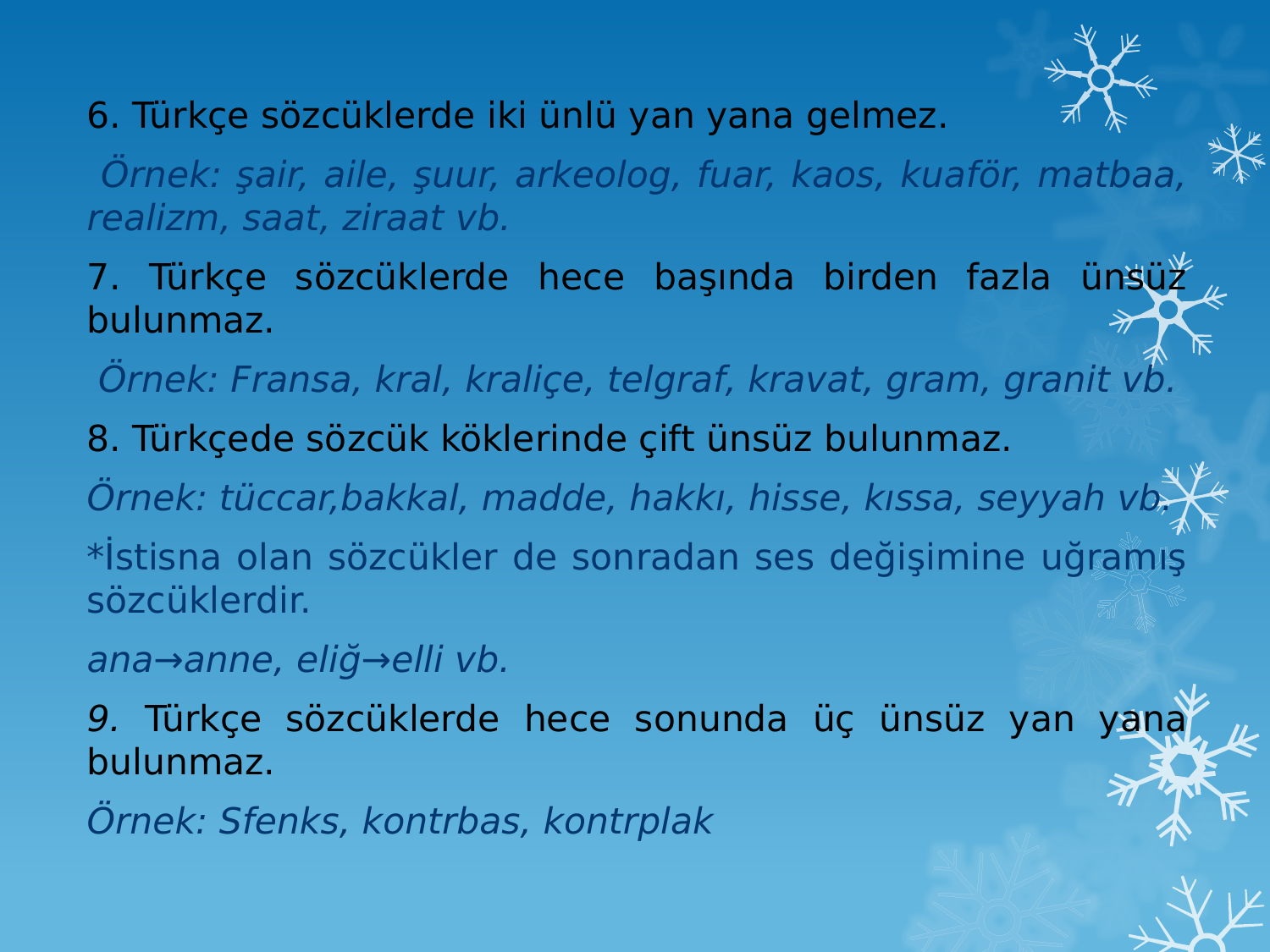

6. Türkçe sözcüklerde iki ünlü yan yana gelmez.
 Örnek: şair, aile, şuur, arkeolog, fuar, kaos, kuaför, matbaa, realizm, saat, ziraat vb.
7. Türkçe sözcüklerde hece başında birden fazla ünsüz bulunmaz.
 Örnek: Fransa, kral, kraliçe, telgraf, kravat, gram, granit vb.
8. Türkçede sözcük köklerinde çift ünsüz bulunmaz.
Örnek: tüccar,bakkal, madde, hakkı, hisse, kıssa, seyyah vb.
*İstisna olan sözcükler de sonradan ses değişimine uğramış sözcüklerdir.
ana→anne, eliğ→elli vb.
9. Türkçe sözcüklerde hece sonunda üç ünsüz yan yana bulunmaz.
Örnek: Sfenks, kontrbas, kontrplak